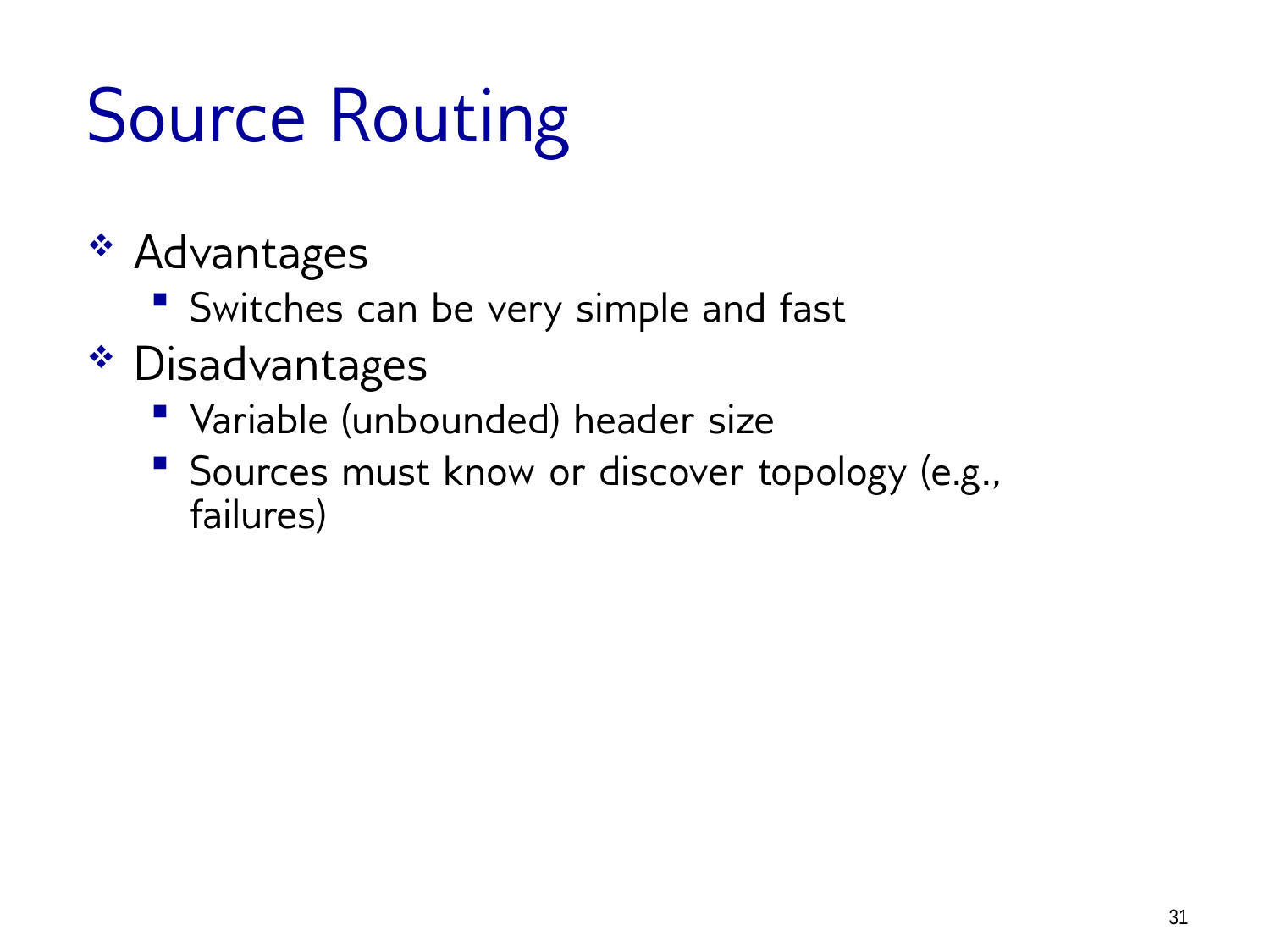

# Source Routing
Advantages
Switches can be very simple and fast
Disadvantages
Variable (unbounded) header size
Sources must know or discover topology (e.g., failures)
31